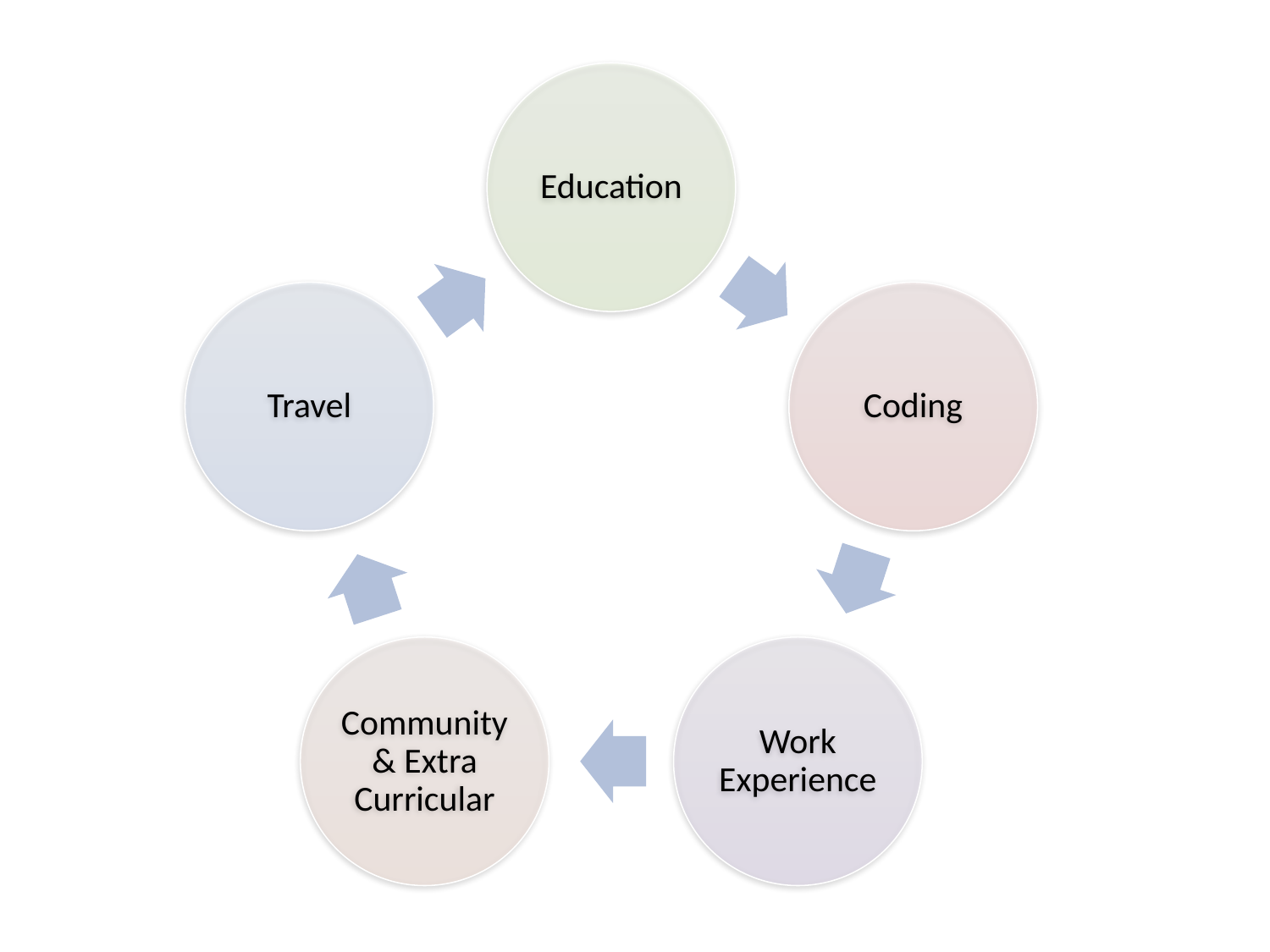

Education

Coding

Work Experience

Community & Extra Curricular

Travel